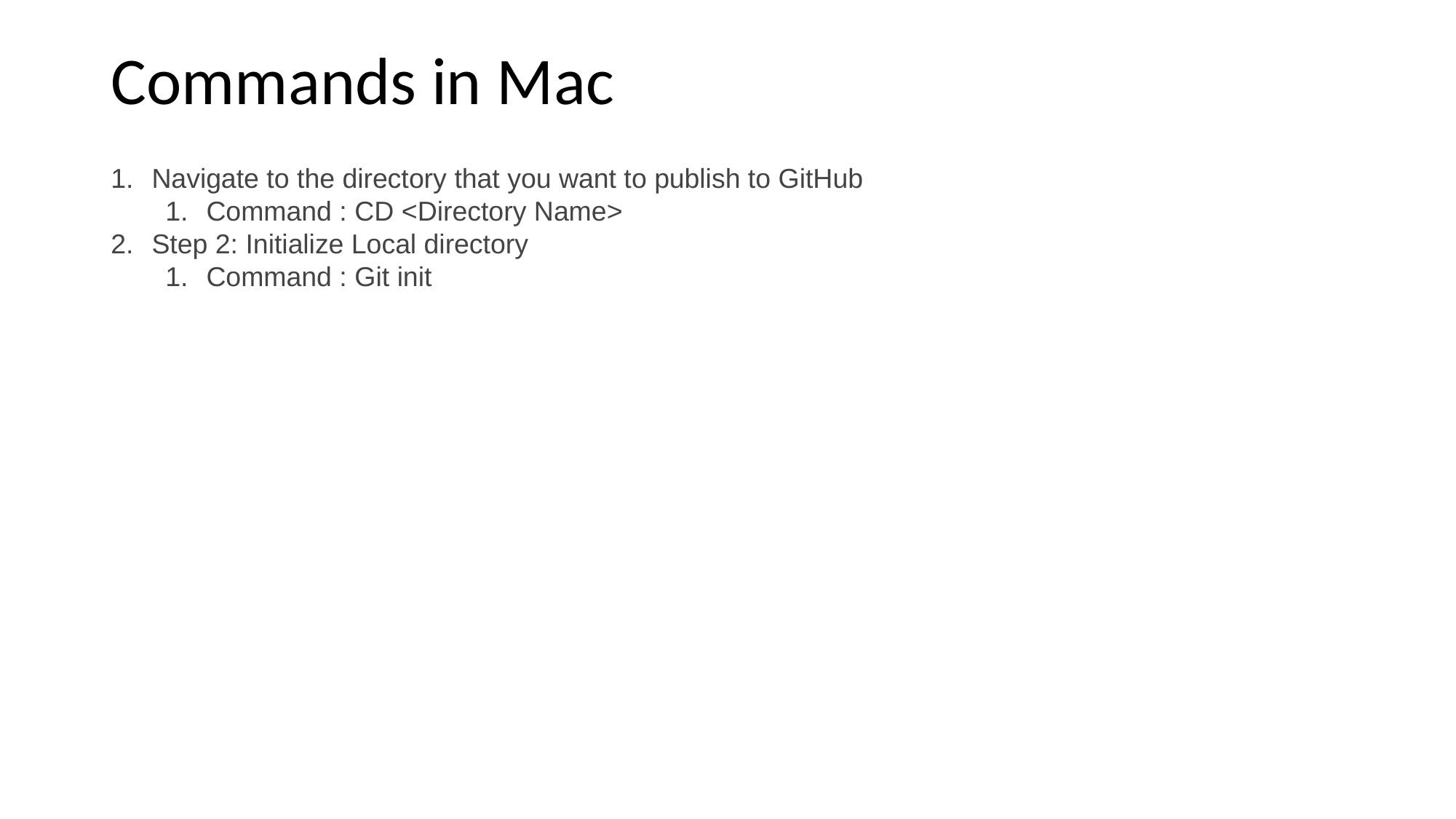

# Commands in Mac
Navigate to the directory that you want to publish to GitHub
Command : CD <Directory Name>
Step 2: Initialize Local directory
Command : Git init